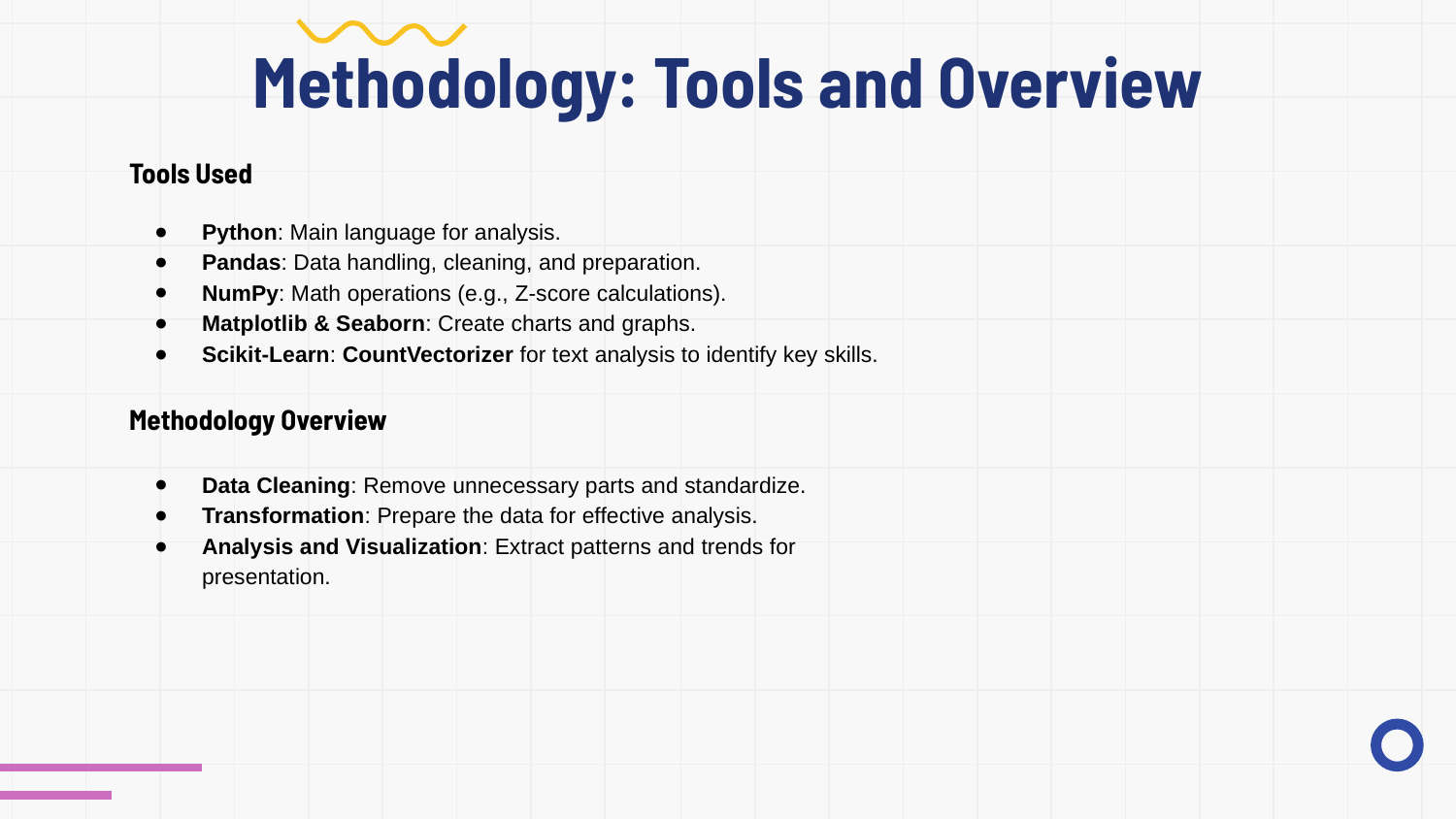

# Methodology: Tools and Overview

Tools Used
Python: Main language for analysis.
Pandas: Data handling, cleaning, and preparation.
NumPy: Math operations (e.g., Z-score calculations).
Matplotlib & Seaborn: Create charts and graphs.
Scikit-Learn: CountVectorizer for text analysis to identify key skills.

Methodology Overview

Data Cleaning: Remove unnecessary parts and standardize.
Transformation: Prepare the data for effective analysis.
Analysis and Visualization: Extract patterns and trends for presentation.